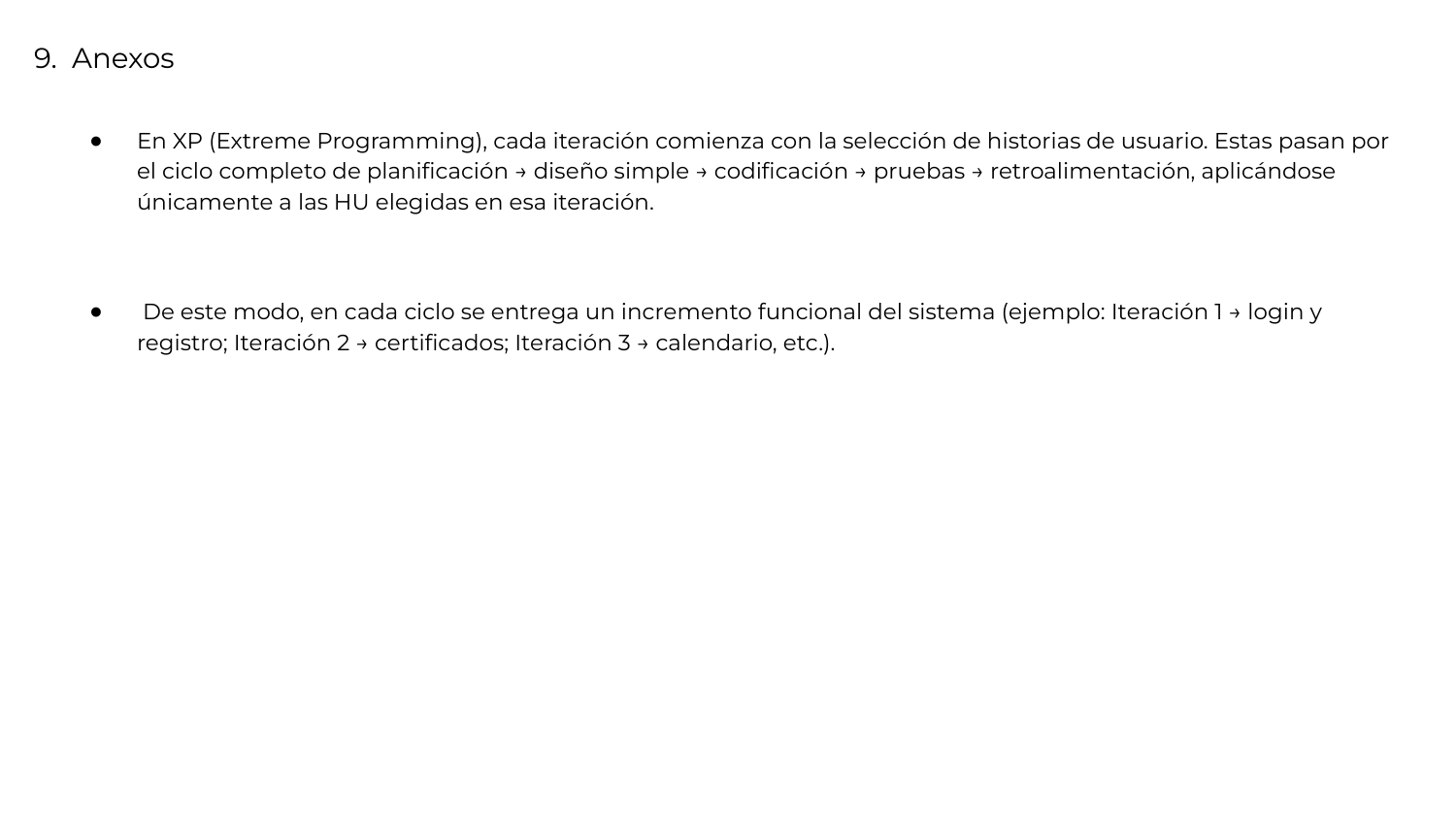

# 9.  Anexos
En XP (Extreme Programming), cada iteración comienza con la selección de historias de usuario. Estas pasan por el ciclo completo de planificación → diseño simple → codificación → pruebas → retroalimentación, aplicándose únicamente a las HU elegidas en esa iteración.

 De este modo, en cada ciclo se entrega un incremento funcional del sistema (ejemplo: Iteración 1 → login y registro; Iteración 2 → certificados; Iteración 3 → calendario, etc.).